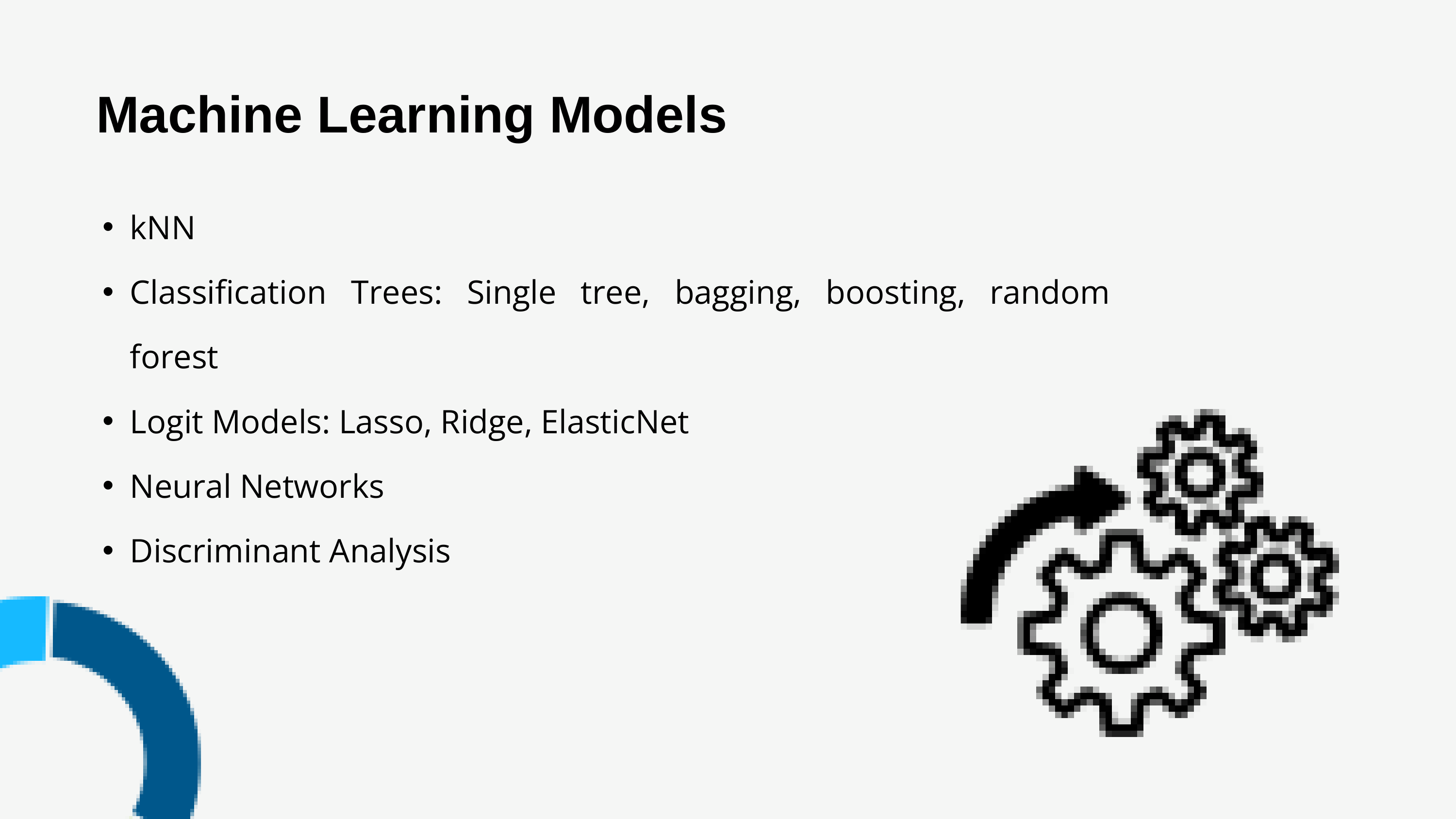

Machine Learning Models
kNN
Classification Trees: Single tree, bagging, boosting, random forest
Logit Models: Lasso, Ridge, ElasticNet
Neural Networks
Discriminant Analysis